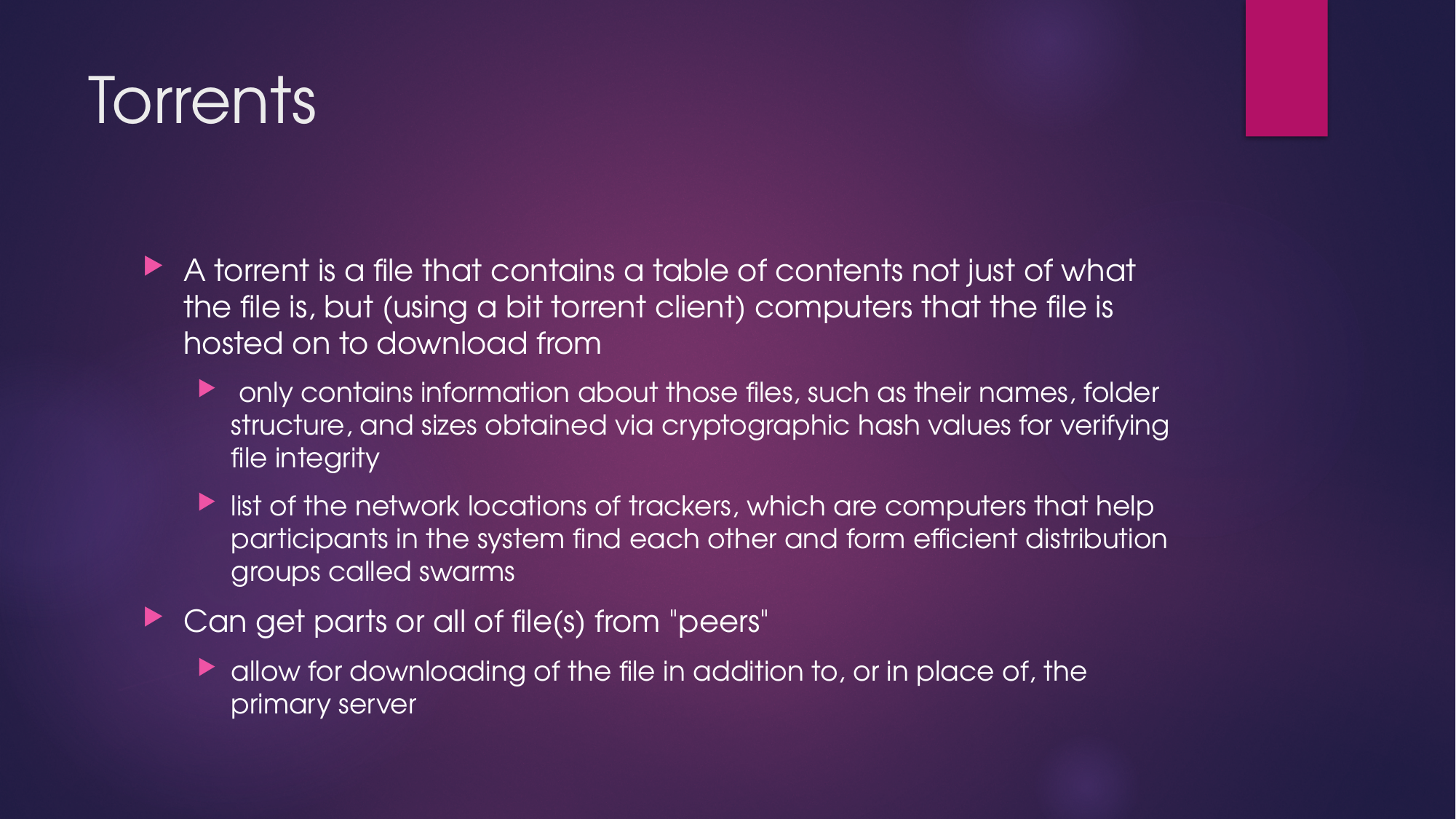

# Torrents
A torrent is a file that contains a table of contents not just of what the file is, but (using a bit torrent client) computers that the file is hosted on to download from
 only contains information about those files, such as their names, folder structure, and sizes obtained via cryptographic hash values for verifying file integrity
list of the network locations of trackers, which are computers that help participants in the system find each other and form efficient distribution groups called swarms
Can get parts or all of file(s) from "peers"
allow for downloading of the file in addition to, or in place of, the primary server